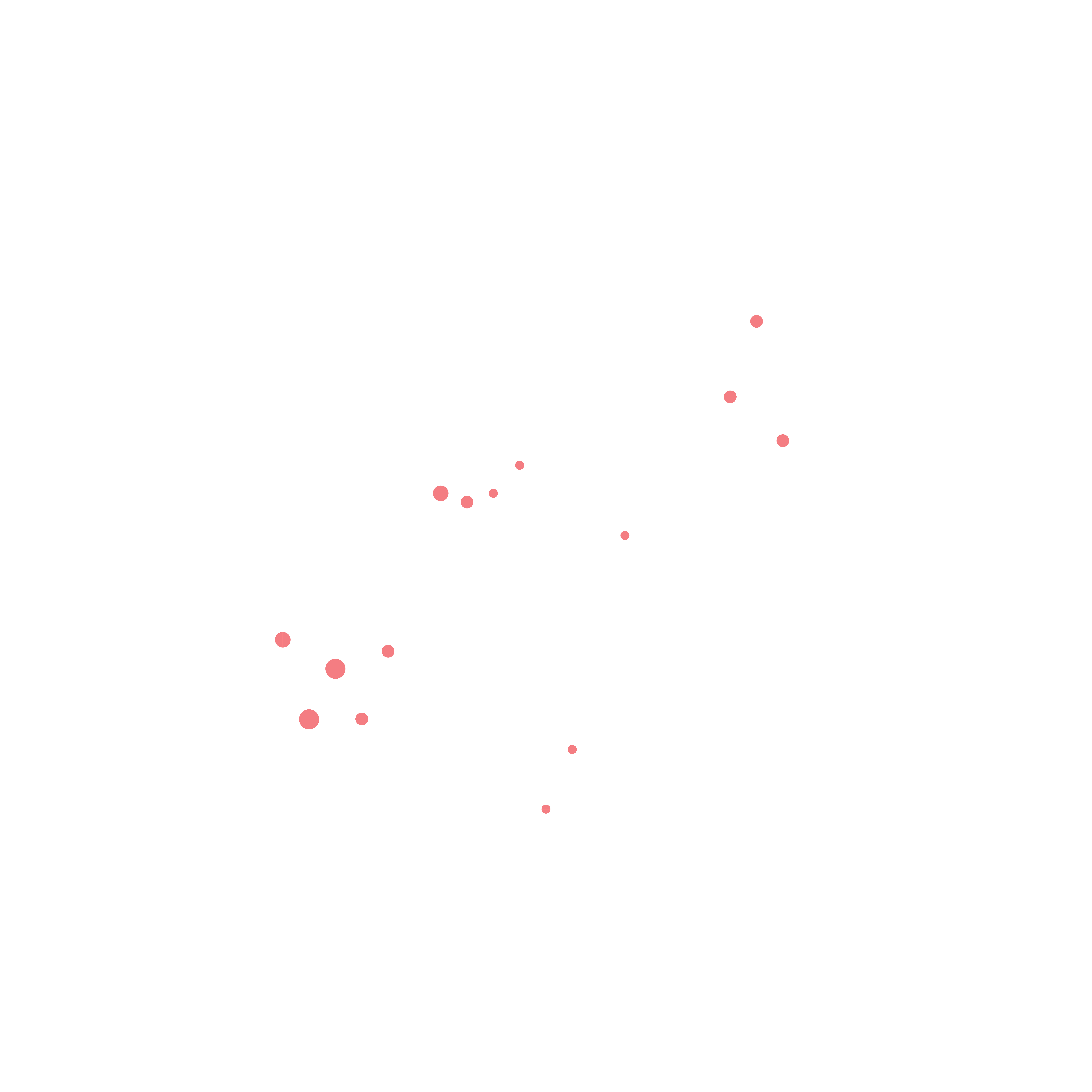

### Chart

| Category | Collective (collaborative group of independents) | In-house (employee at a brand/company) |
|---|---|---|